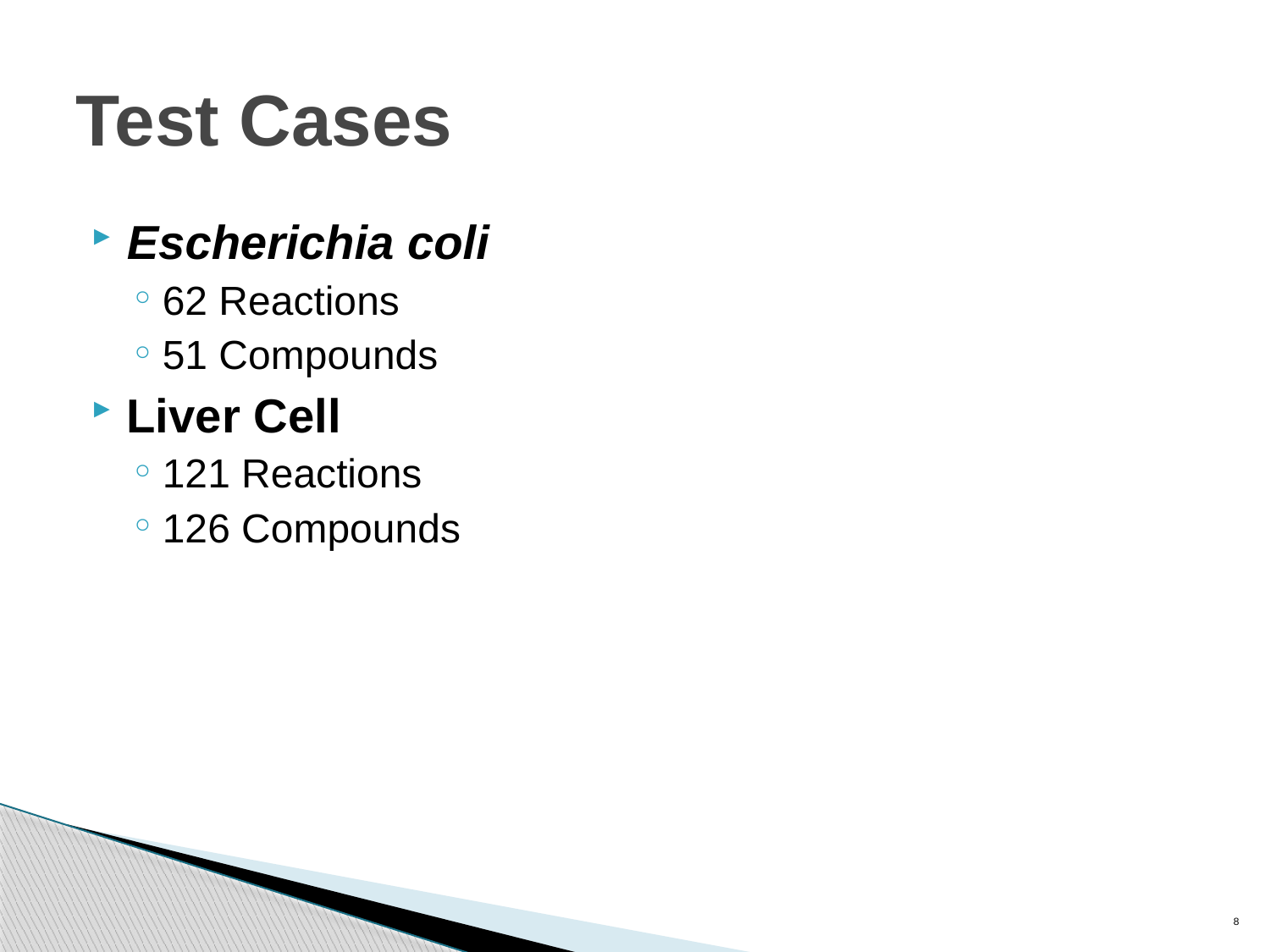

# Test Cases
Escherichia coli
62 Reactions
51 Compounds
Liver Cell
121 Reactions
126 Compounds

8